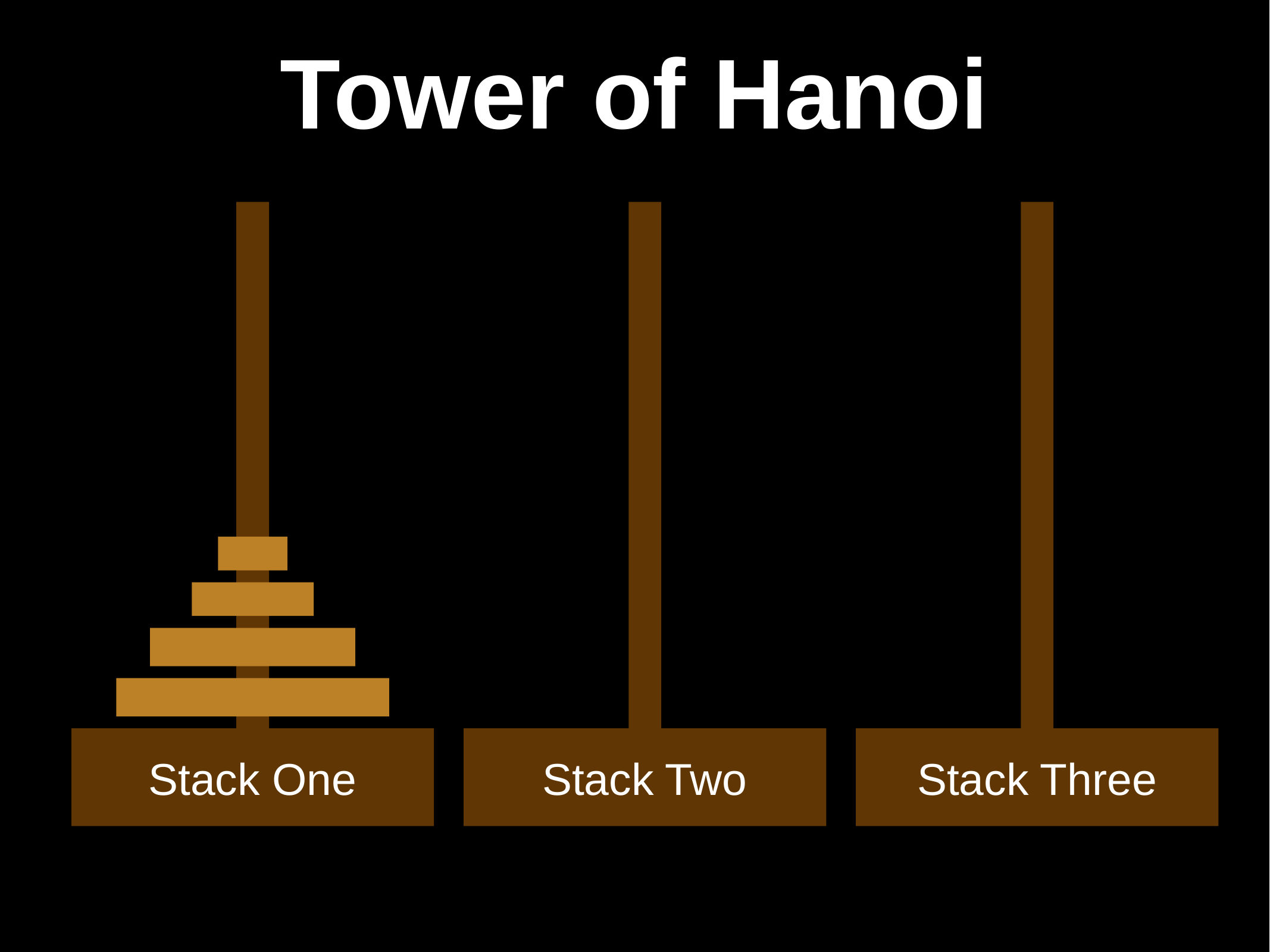

# Tower of Hanoi

Stack One
Stack Two
Stack Three